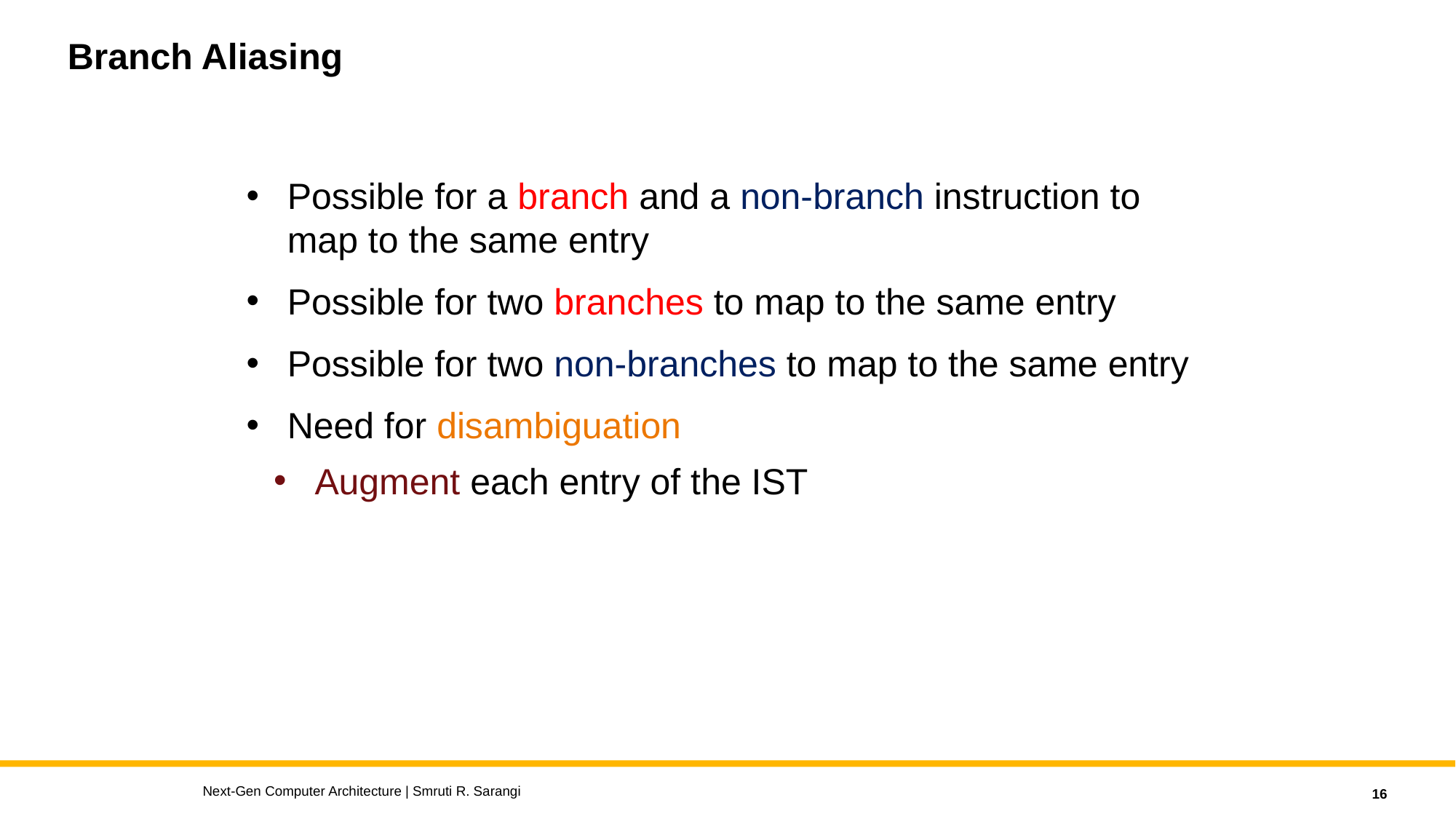

# Branch Aliasing
Possible for a branch and a non-branch instruction to map to the same entry
Possible for two branches to map to the same entry
Possible for two non-branches to map to the same entry
Need for disambiguation
Augment each entry of the IST

Next-Gen Computer Architecture | Smruti R. Sarangi
16